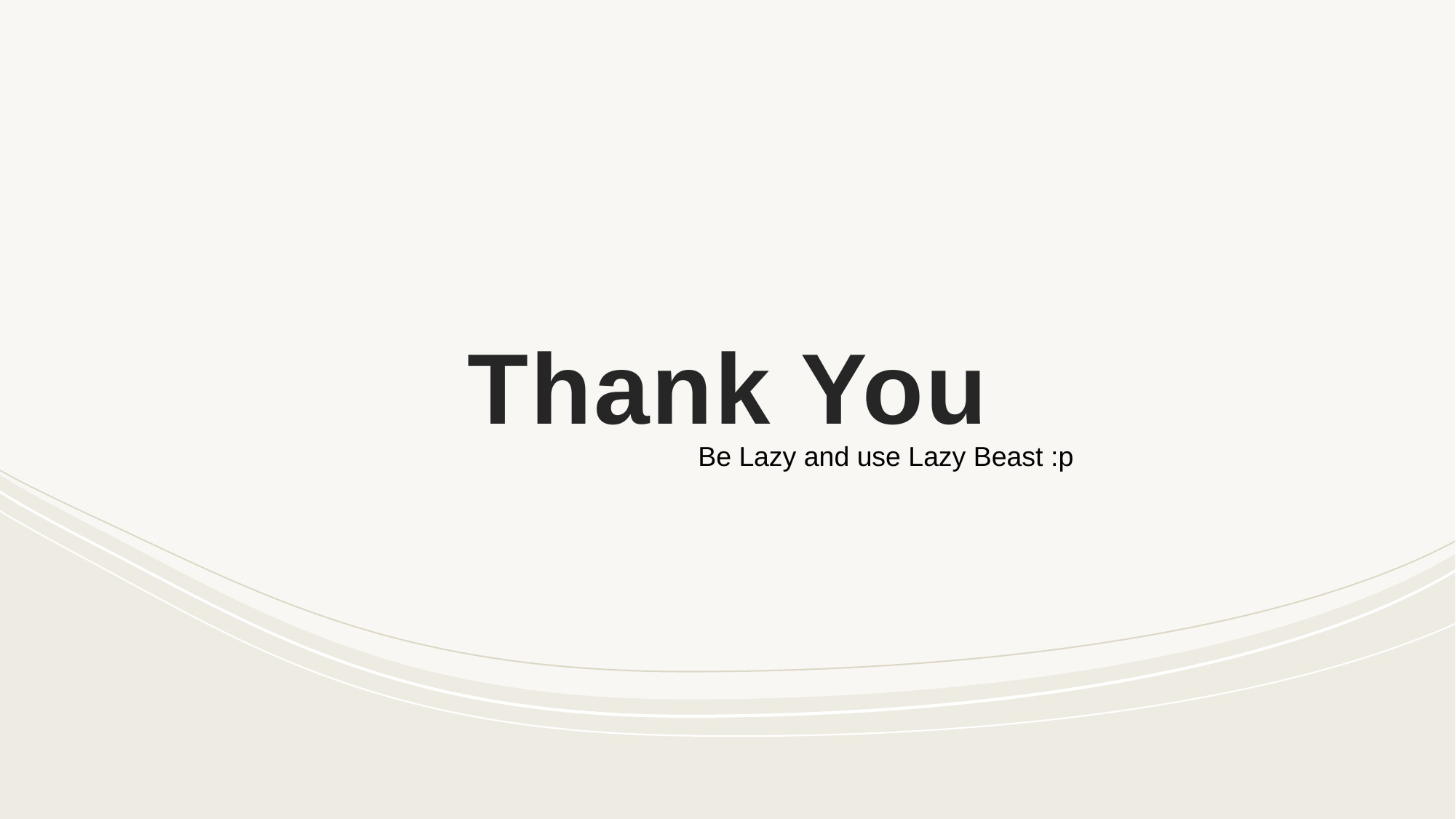

Thank You
Be Lazy and use Lazy Beast :p